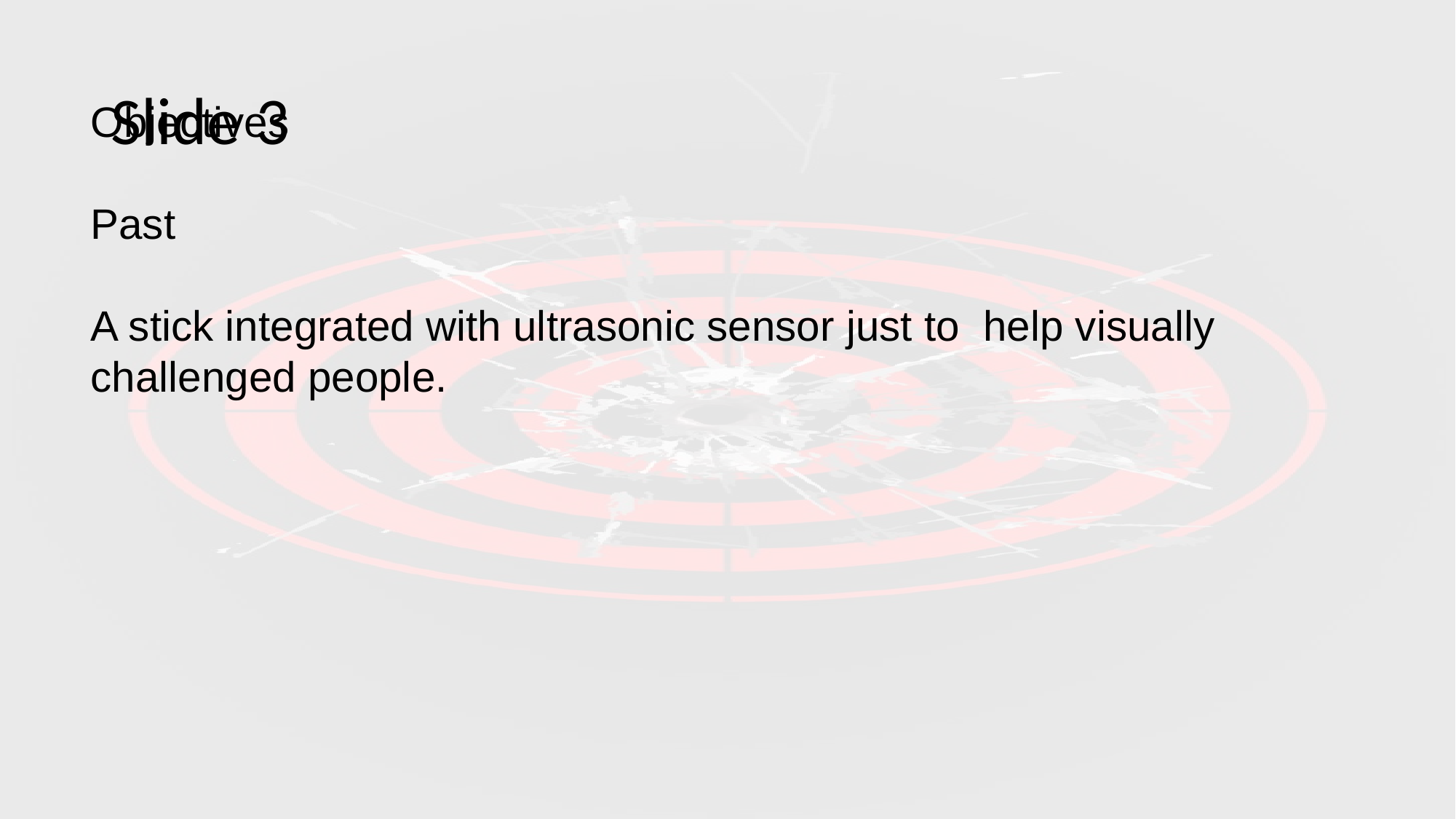

# Slide 3

Objectives

Past

A stick integrated with ultrasonic sensor just to  help visually challenged people.